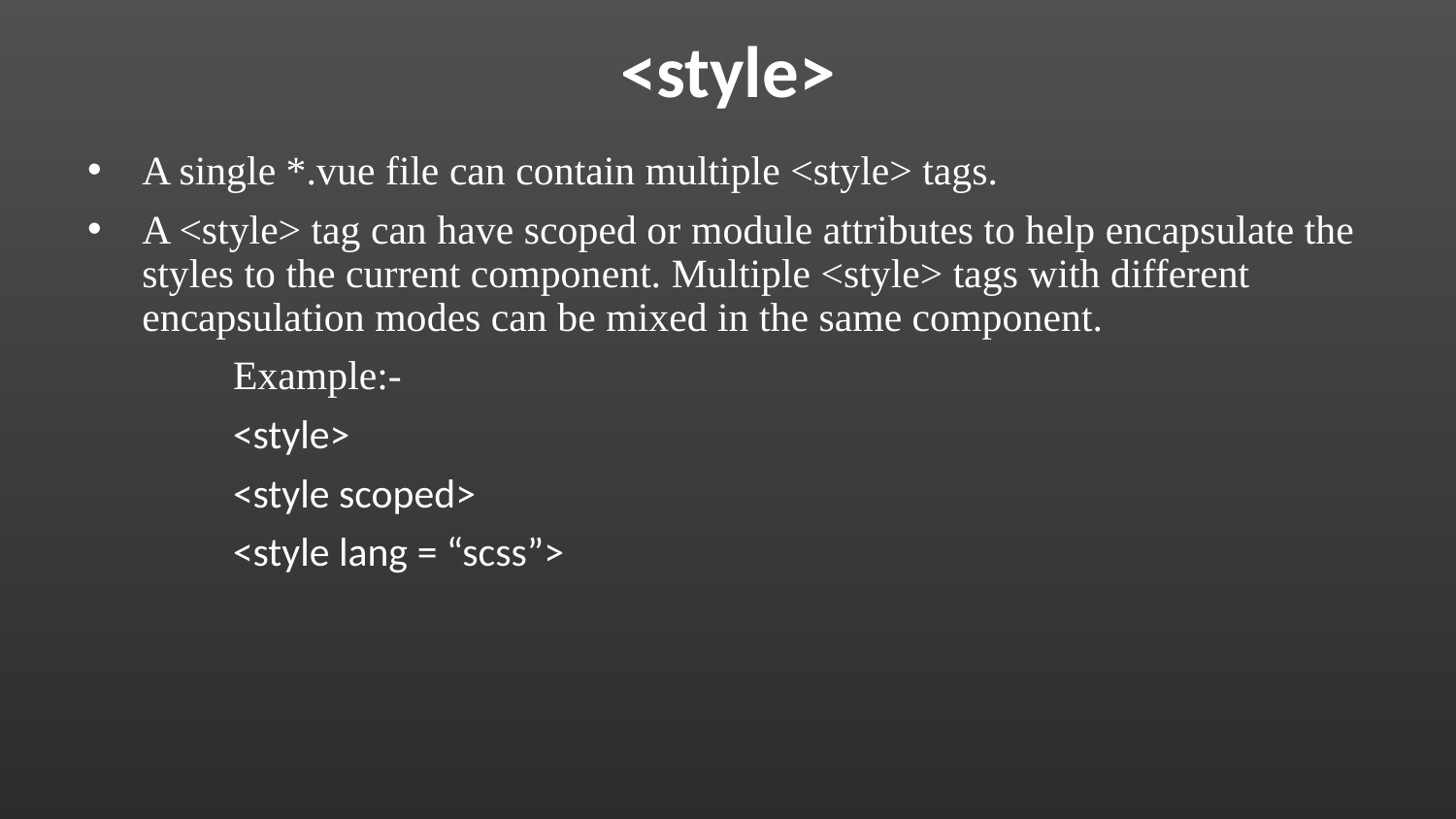

# <style>
A single *.vue file can contain multiple <style> tags.
A <style> tag can have scoped or module attributes to help encapsulate the styles to the current component. Multiple <style> tags with different encapsulation modes can be mixed in the same component.
	Example:-
	<style>
	<style scoped>
	<style lang = “scss”>